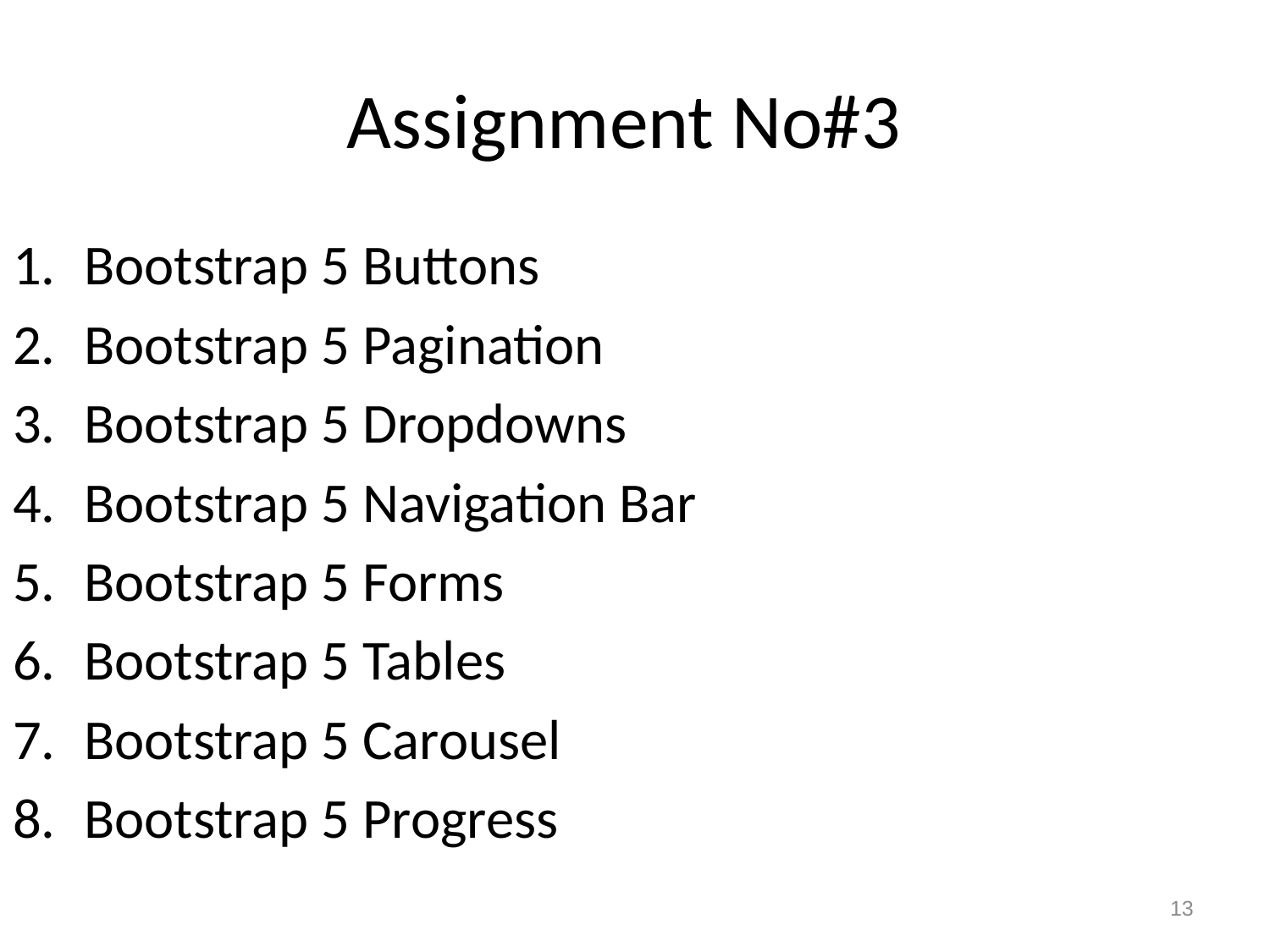

# Assignment No#3
Bootstrap 5 Buttons
Bootstrap 5 Pagination
Bootstrap 5 Dropdowns
Bootstrap 5 Navigation Bar
Bootstrap 5 Forms
Bootstrap 5 Tables
Bootstrap 5 Carousel
Bootstrap 5 Progress

13